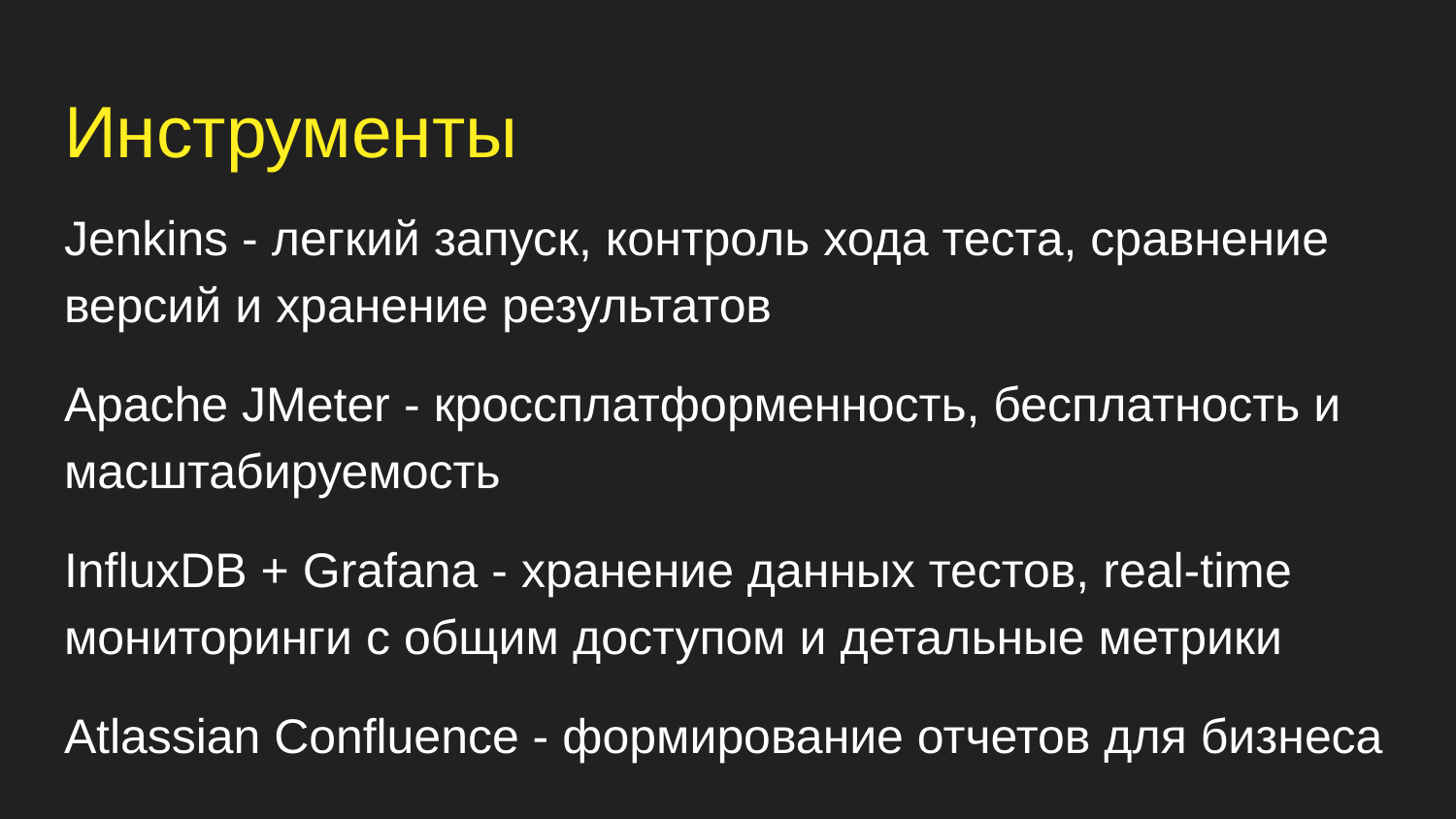

# Инструменты
Jenkins - легкий запуск, контроль хода теста, сравнение версий и хранение результатов
Apache JMeter - кроссплатформенность, бесплатность и масштабируемость
InfluxDB + Grafana - хранение данных тестов, real-time мониторинги с общим доступом и детальные метрики
Atlassian Confluence - формирование отчетов для бизнеса